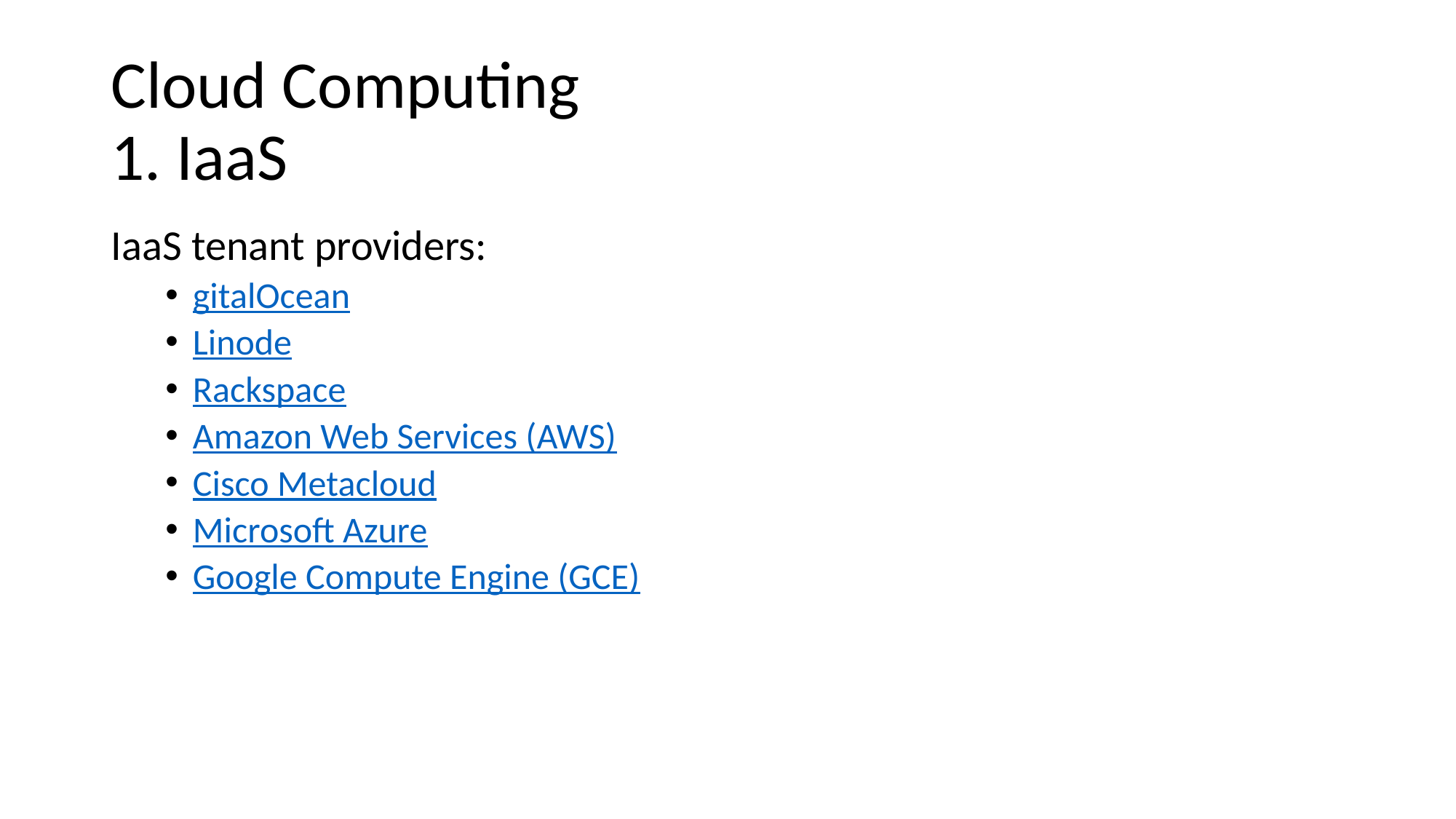

# Cloud Computing 1. IaaS
IaaS tenant providers:
gitalOcean
Linode
Rackspace
Amazon Web Services (AWS)
Cisco Metacloud
Microsoft Azure
Google Compute Engine (GCE)